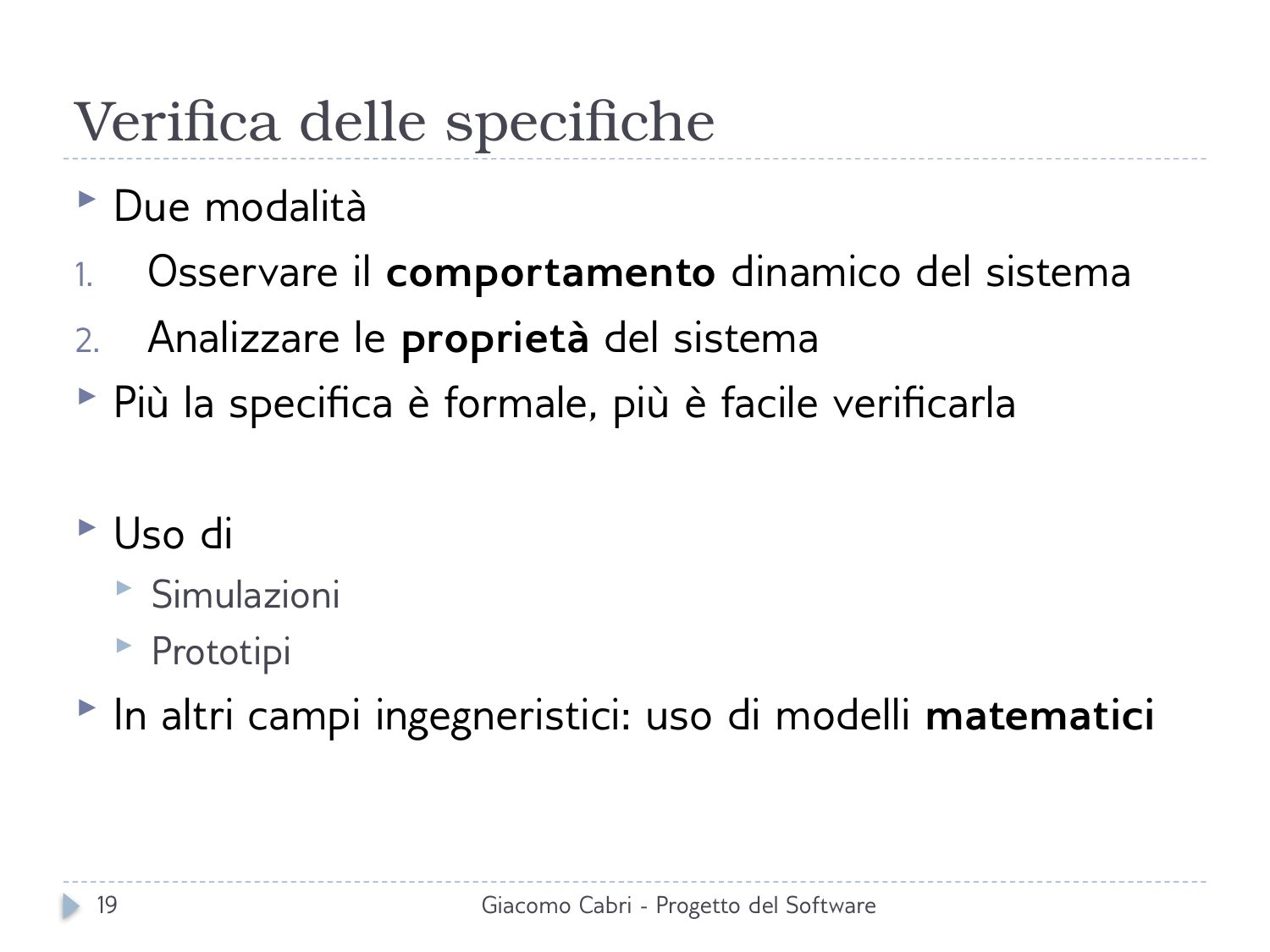

# Verifica delle specifiche
Due modalità
Osservare il comportamento dinamico del sistema
Analizzare le proprietà del sistema
Più la specifica è formale, più è facile verificarla

Uso di
Simulazioni
Prototipi
In altri campi ingegneristici: uso di modelli matematici
19
Giacomo Cabri - Progetto del Software